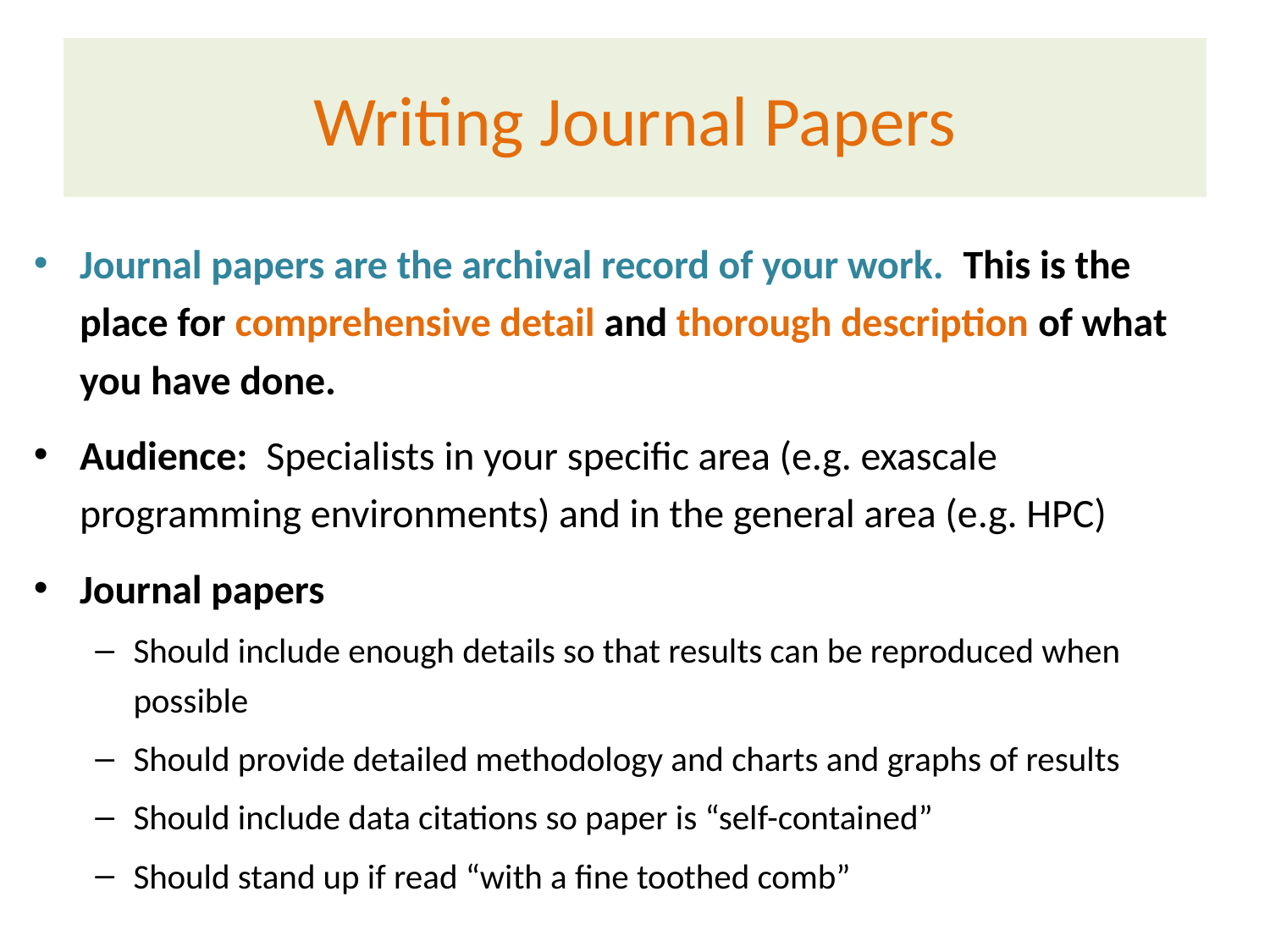

# Writing Journal Papers
Journal papers are the archival record of your work.  This is the place for comprehensive detail and thorough description of what you have done.
Audience:  Specialists in your specific area (e.g. exascale programming environments) and in the general area (e.g. HPC)
Journal papers
Should include enough details so that results can be reproduced when possible
Should provide detailed methodology and charts and graphs of results
Should include data citations so paper is “self-contained”
Should stand up if read “with a fine toothed comb”